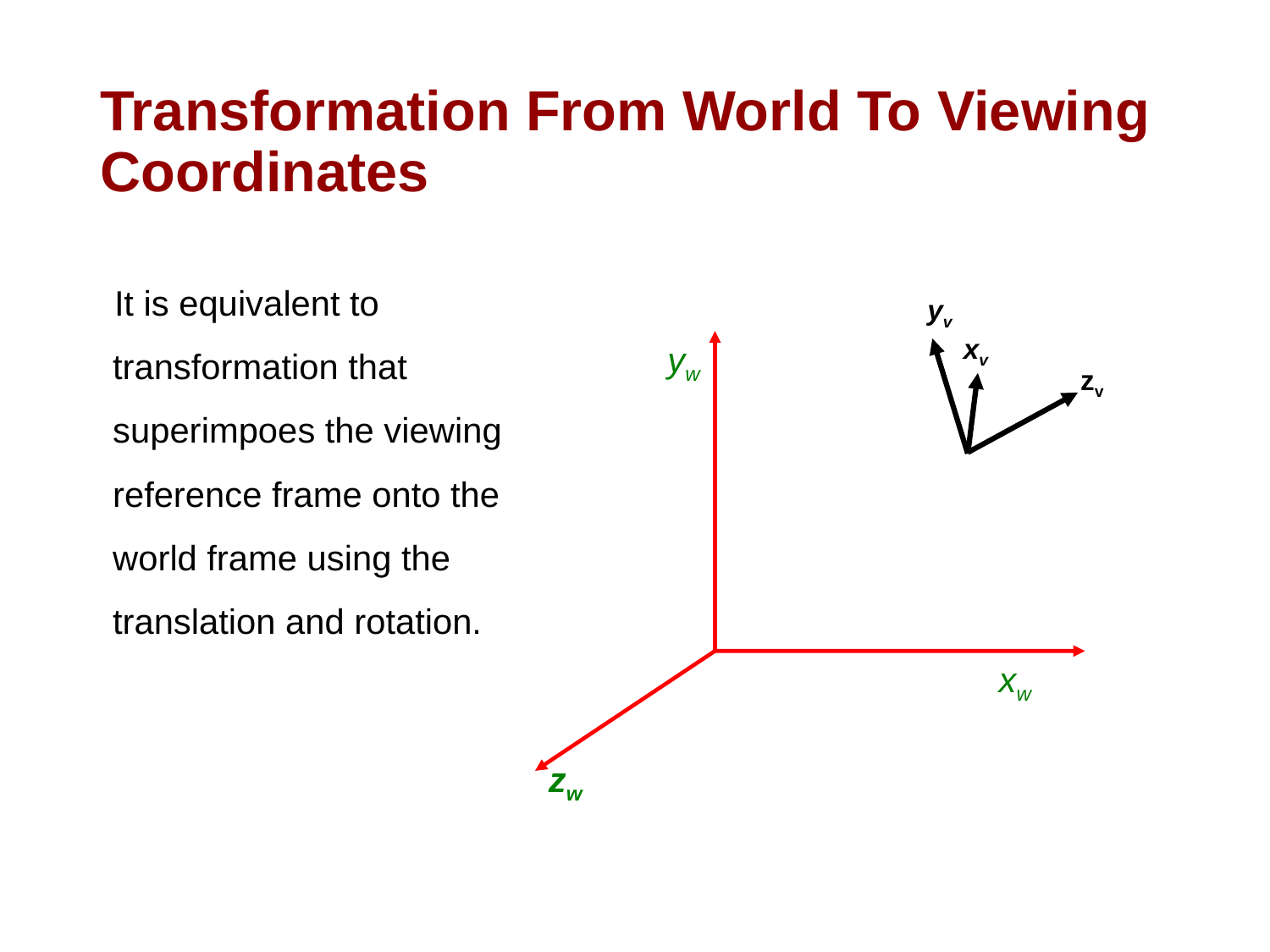

# Transformation From World To Viewing Coordinates
It is equivalent to transformation that superimpoes the viewing reference frame onto the world frame using the translation and rotation.
yv
xv

zv

yw

xw
zw